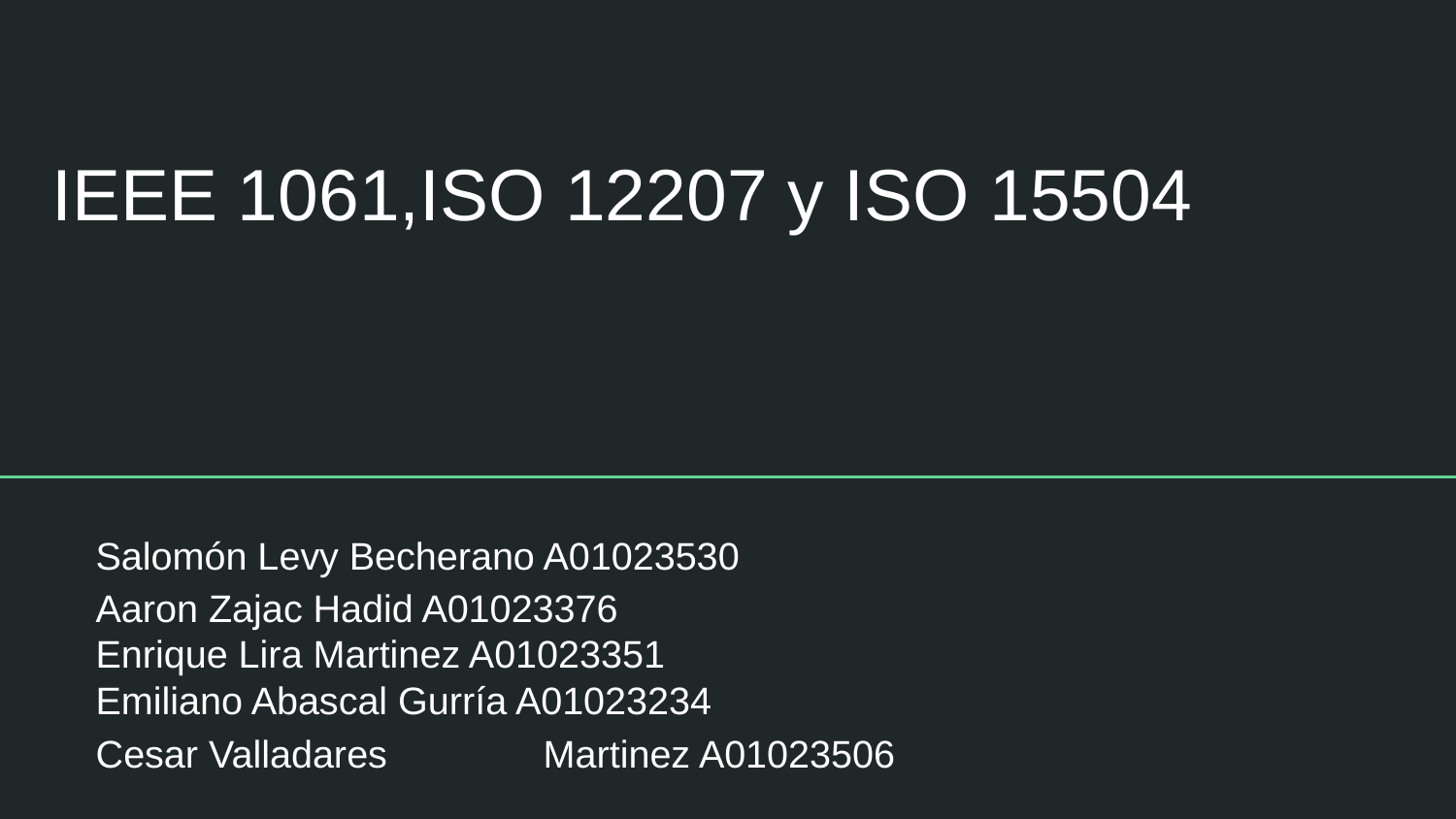

# IEEE 1061,ISO 12207 y ISO 15504

Salomón Levy Becherano A01023530
Aaron Zajac Hadid A01023376
Enrique Lira Martinez A01023351
Emiliano Abascal Gurría A01023234
Cesar Valladares	 Martinez A01023506